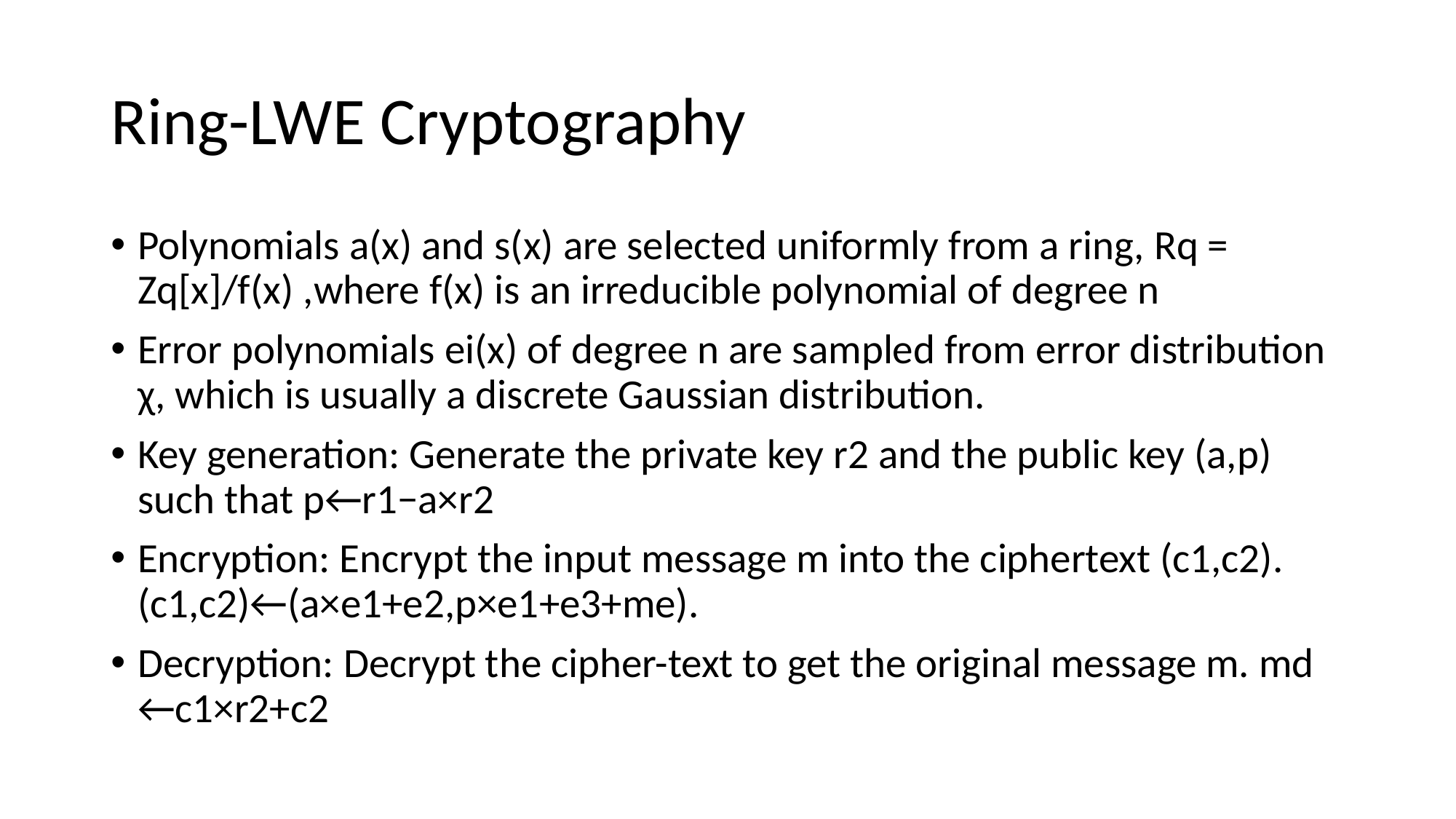

# Ring-LWE Cryptography
Polynomials a(x) and s(x) are selected uniformly from a ring, Rq = Zq[x]/f(x) ,where f(x) is an irreducible polynomial of degree n
Error polynomials ei(x) of degree n are sampled from error distribution χ, which is usually a discrete Gaussian distribution.
Key generation: Generate the private key r2 and the public key (a,p) such that p←r1−a×r2
Encryption: Encrypt the input message m into the ciphertext (c1,c2). (c1,c2)←(a×e1+e2,p×e1+e3+me).
Decryption: Decrypt the cipher-text to get the original message m. md ←c1×r2+c2